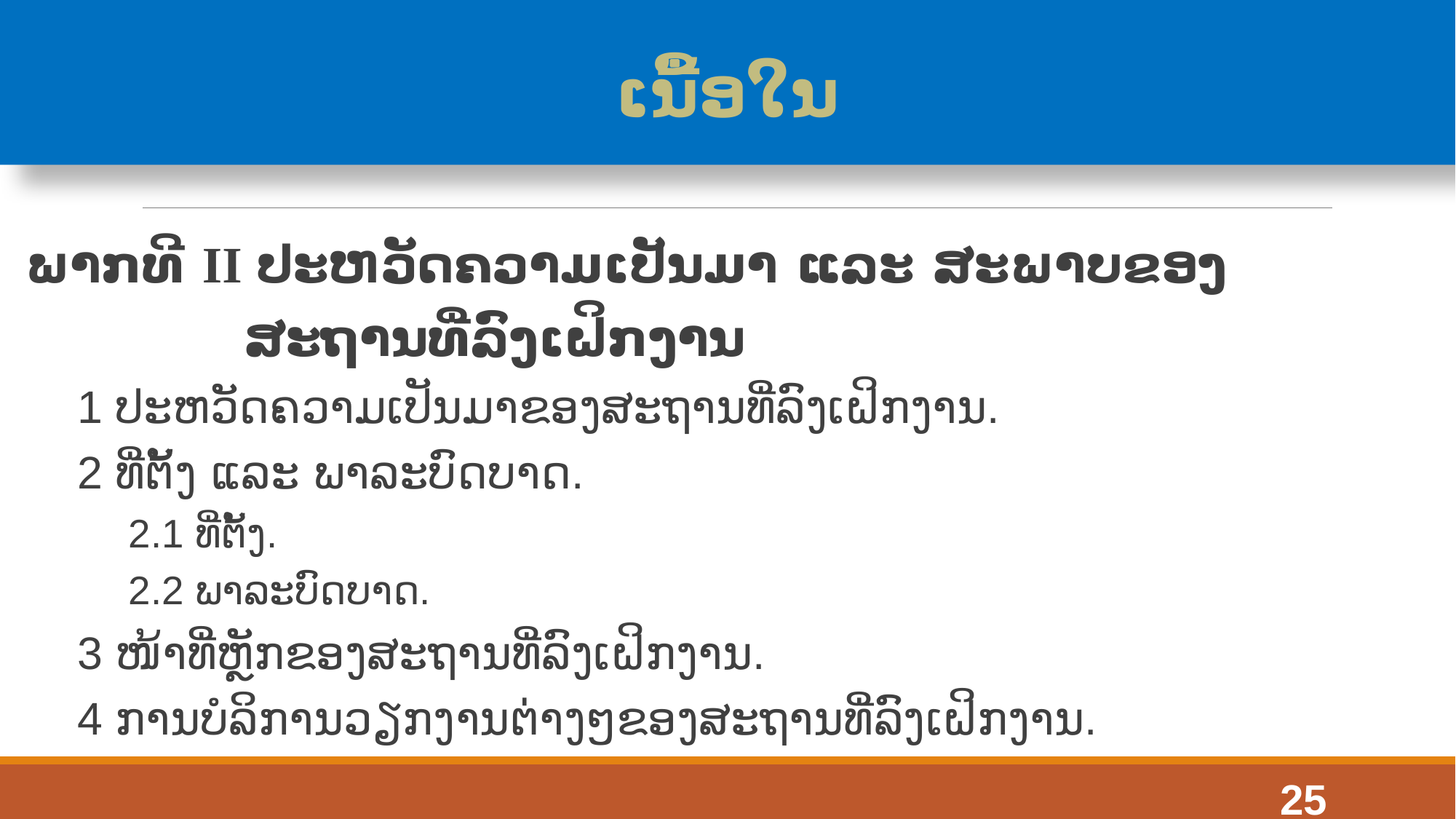

# ເນື້ອໃນ
ພາກທີ II ປະຫວັດຄວາມເປັນມາ ແລະ ສະພາບຂອງສະຖານທີ່ລົງເຝິກງານ
1 ປະຫວັດຄວາມເປັນມາຂອງສະຖານທີ່ລົງເຝິກງານ.
2 ທີ່ຕັ້ງ ແລະ ພາລະບົດບາດ.
2.1 ທີ່ຕັ້ງ.
2.2 ພາລະບົດບາດ.
3 ໜ້າທີ່ຫຼັກຂອງສະຖານທີ່ລົງເຝິກງານ.
4 ການບໍລິການວຽກງານຕ່າງໆຂອງສະຖານທີ່ລົງເຝິກງານ.

25